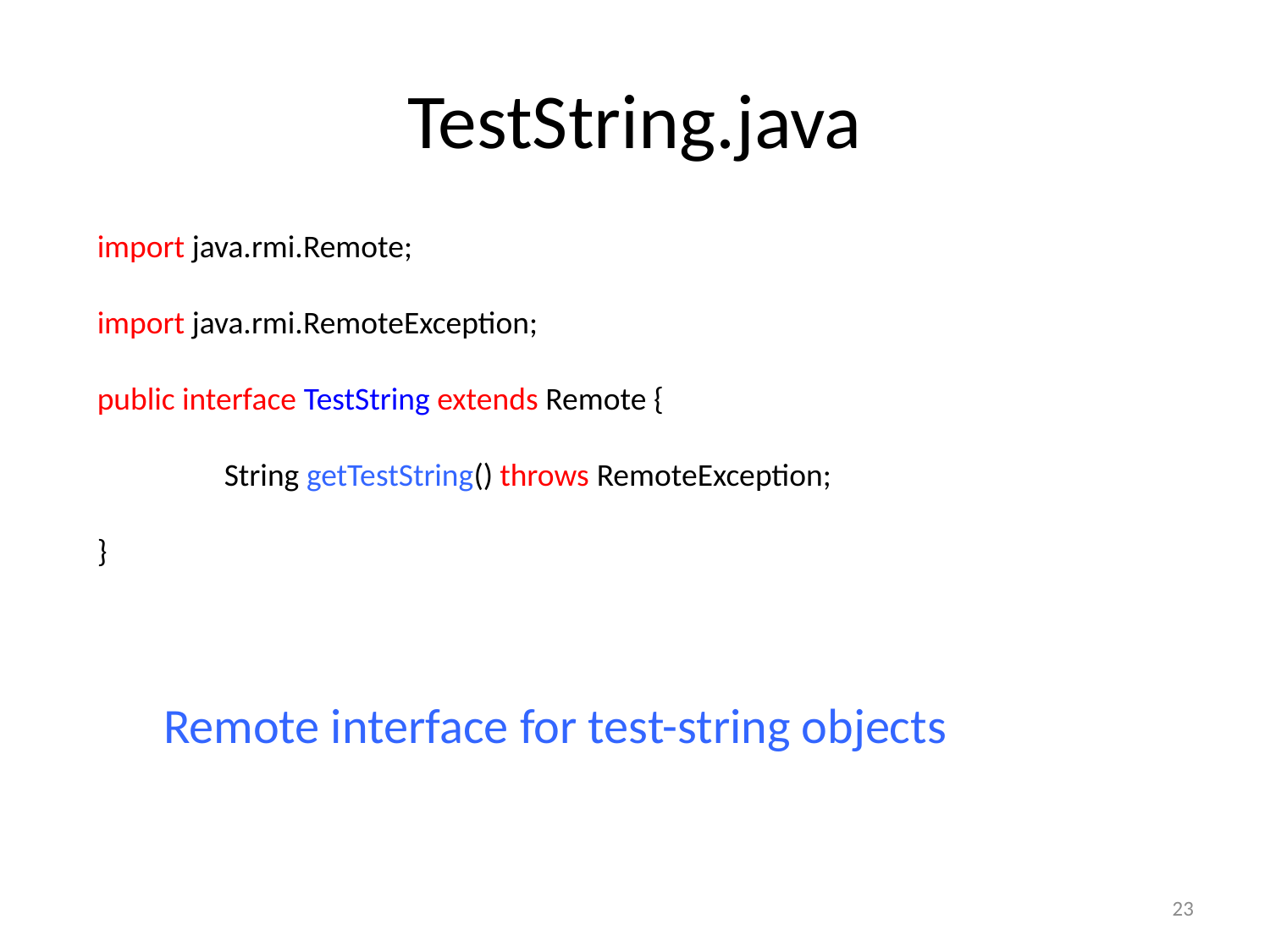

# TestString.java
import java.rmi.Remote;

import java.rmi.RemoteException;

public interface TestString extends Remote {

	String getTestString() throws RemoteException;

}

Remote interface for test-string objects
23